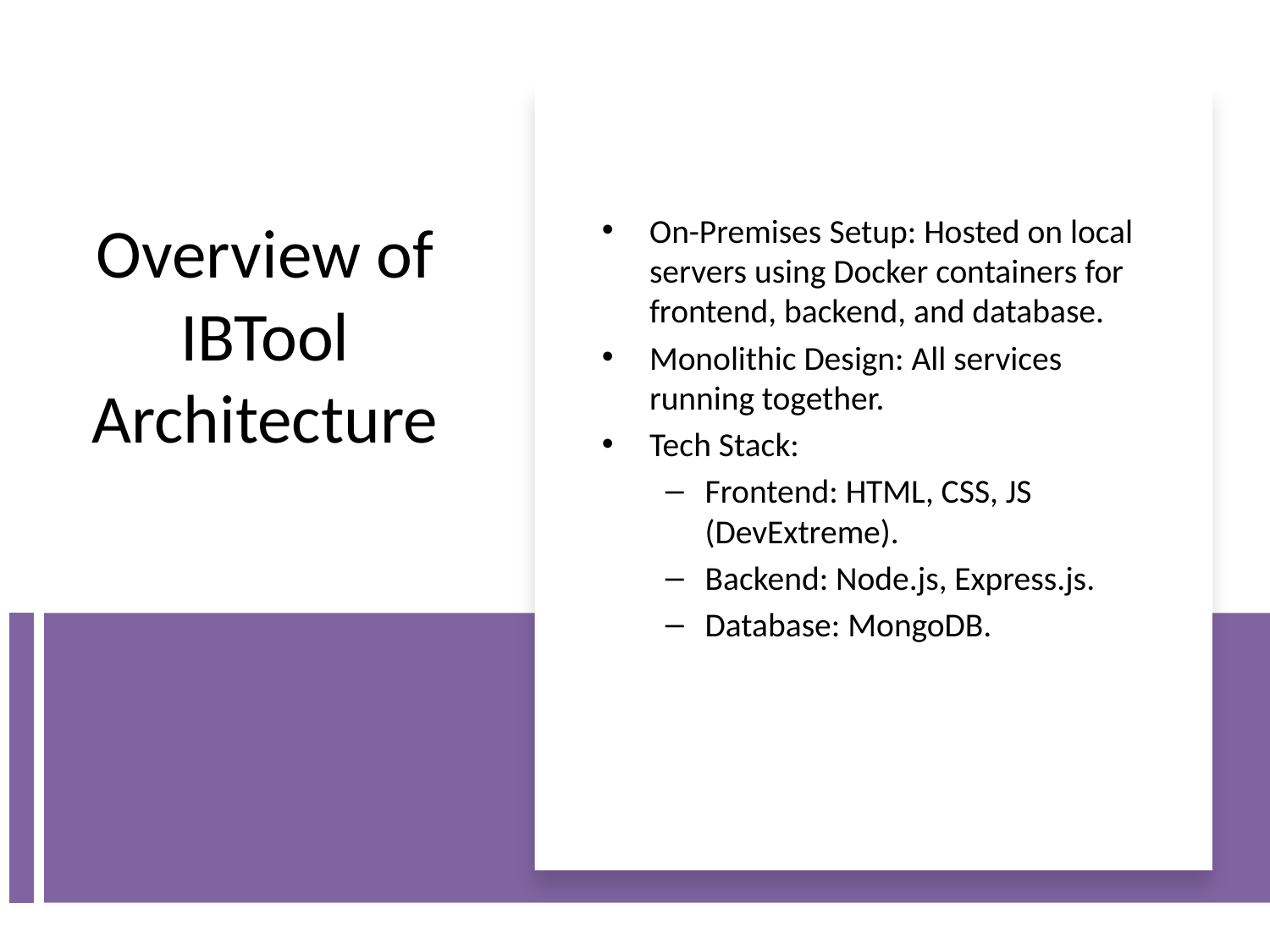

On-Premises Setup: Hosted on local servers using Docker containers for frontend, backend, and database.
Monolithic Design: All services running together.
Tech Stack:
Frontend: HTML, CSS, JS (DevExtreme).
Backend: Node.js, Express.js.
Database: MongoDB.
# Overview of IBTool Architecture